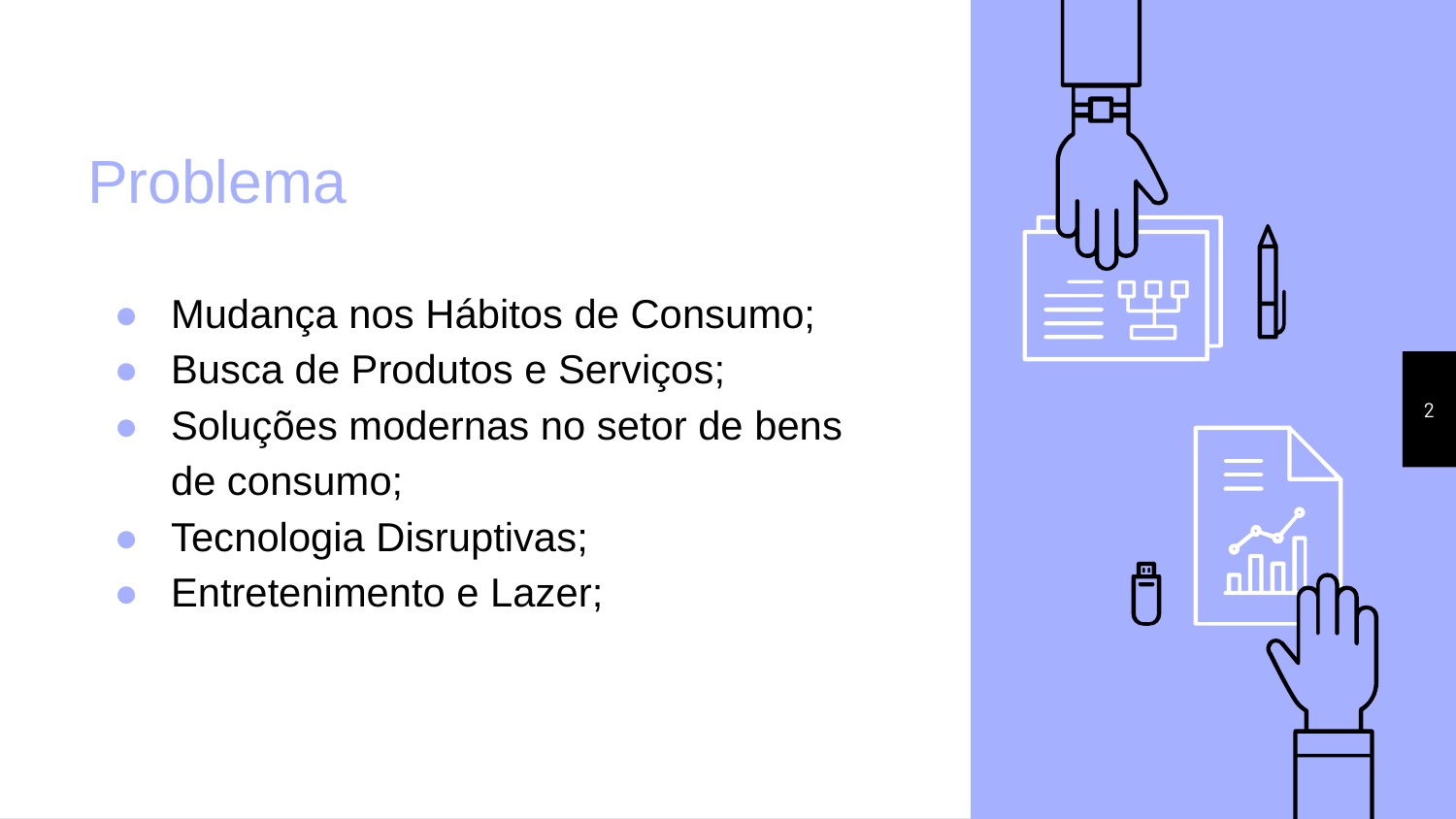

# Problema
Mudança nos Hábitos de Consumo;
Busca de Produtos e Serviços;
Soluções modernas no setor de bens de consumo;
Tecnologia Disruptivas;
Entretenimento e Lazer;

2